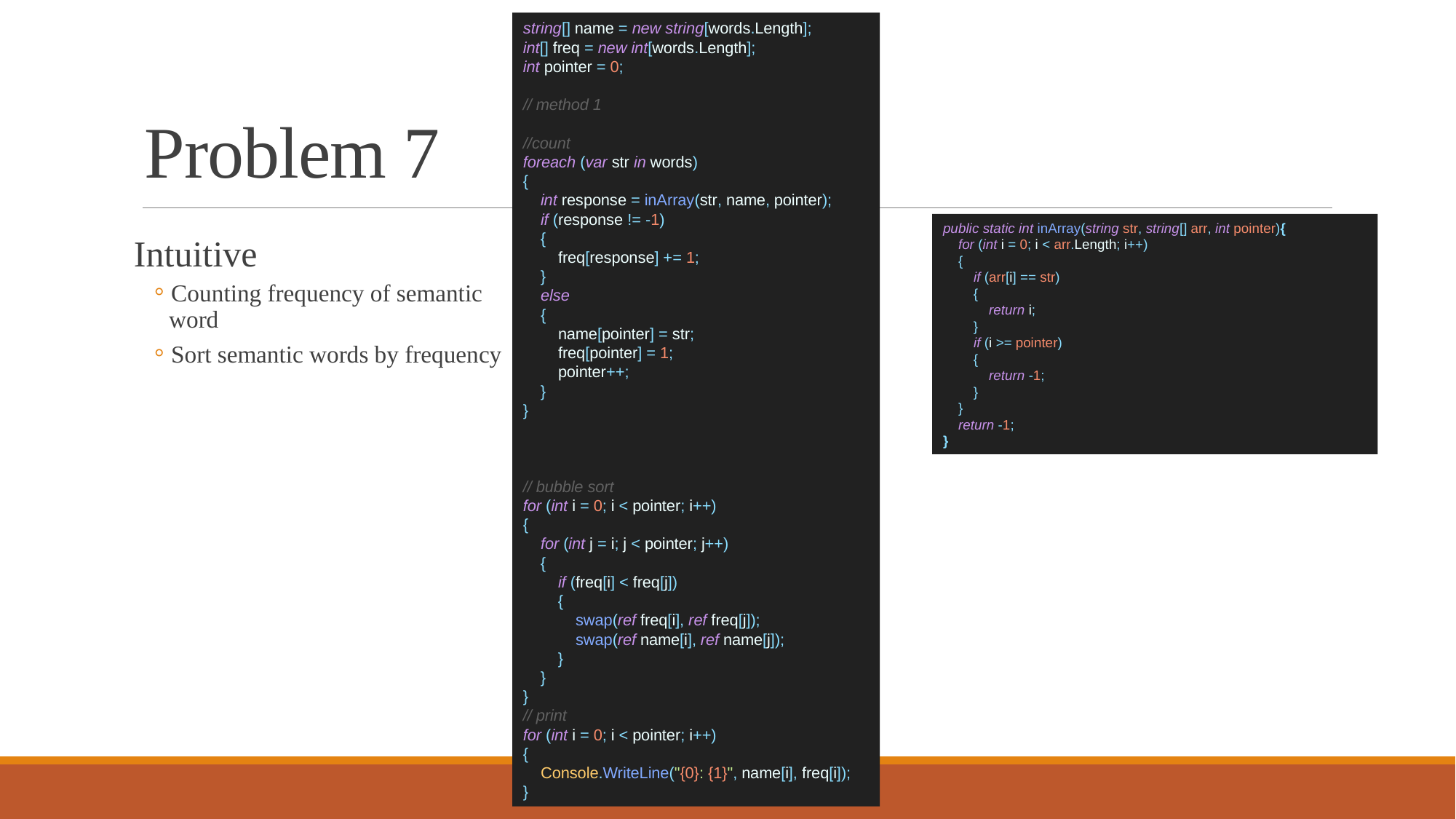

string[] name = new string[words.Length];
int[] freq = new int[words.Length];
int pointer = 0;
// method 1
//count
foreach (var str in words)
{
    int response = inArray(str, name, pointer);
    if (response != -1)
    {
        freq[response] += 1;
    }
    else
    {
        name[pointer] = str;
        freq[pointer] = 1;
        pointer++;
    }
}
// bubble sort
for (int i = 0; i < pointer; i++)
{
    for (int j = i; j < pointer; j++)
    {
        if (freq[i] < freq[j])
        {
            swap(ref freq[i], ref freq[j]);
            swap(ref name[i], ref name[j]);
        }
    }
}
// print
for (int i = 0; i < pointer; i++)
{
    Console.WriteLine("{0}: {1}", name[i], freq[i]);
}
# Problem 7
public static int inArray(string str, string[] arr, int pointer){
    for (int i = 0; i < arr.Length; i++)
    {
        if (arr[i] == str)
        {
            return i;
        }
        if (i >= pointer)
        {
            return -1;
        }
    }
    return -1;
}
Intuitive
Counting frequency of semantic word
Sort semantic words by frequency